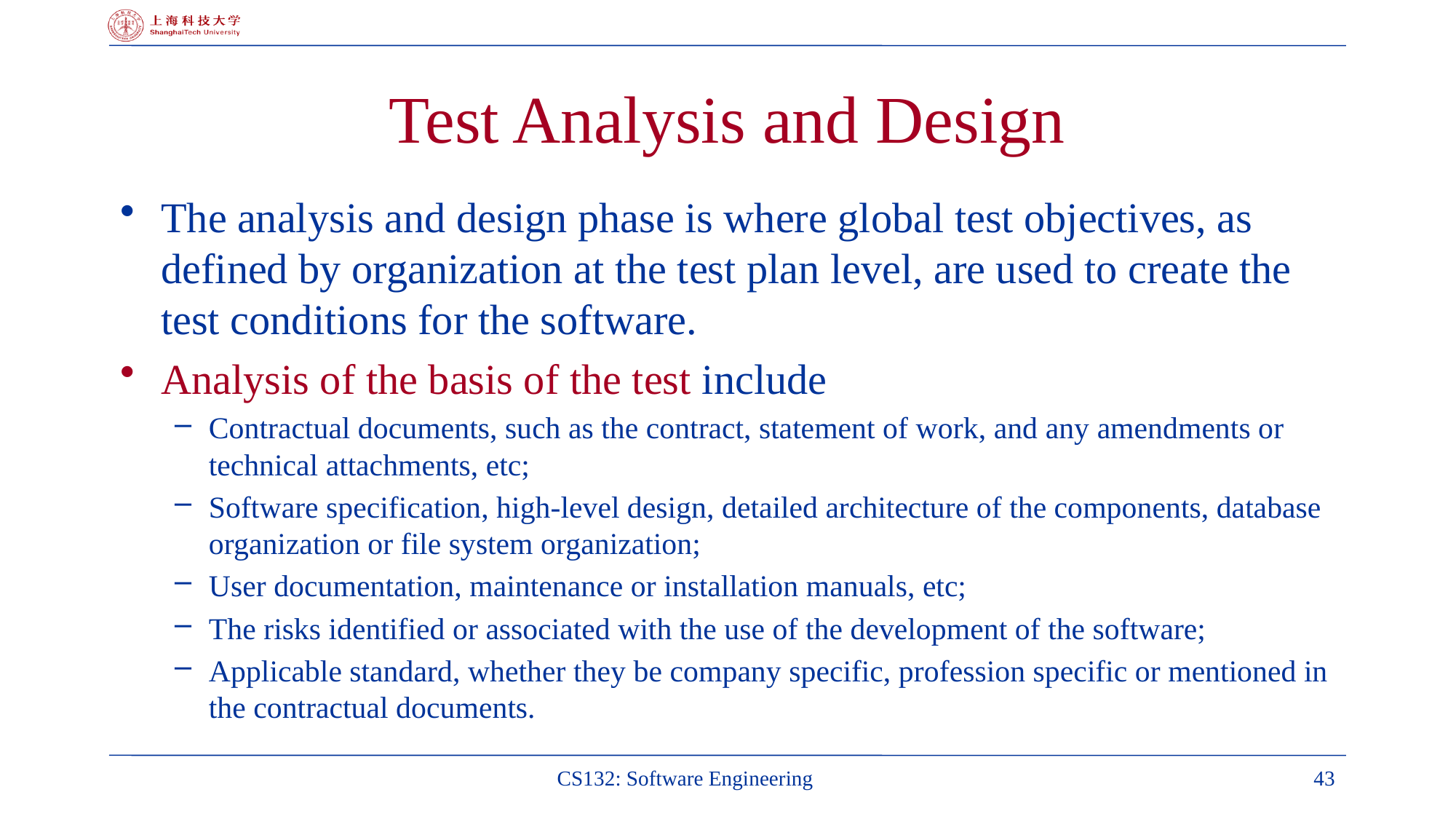

# Test Analysis and Design
The analysis and design phase is where global test objectives, as defined by organization at the test plan level, are used to create the test conditions for the software.
Analysis of the basis of the test include
Contractual documents, such as the contract, statement of work, and any amendments or technical attachments, etc;
Software specification, high-level design, detailed architecture of the components, database organization or file system organization;
User documentation, maintenance or installation manuals, etc;
The risks identified or associated with the use of the development of the software;
Applicable standard, whether they be company specific, profession specific or mentioned in the contractual documents.
CS132: Software Engineering
43